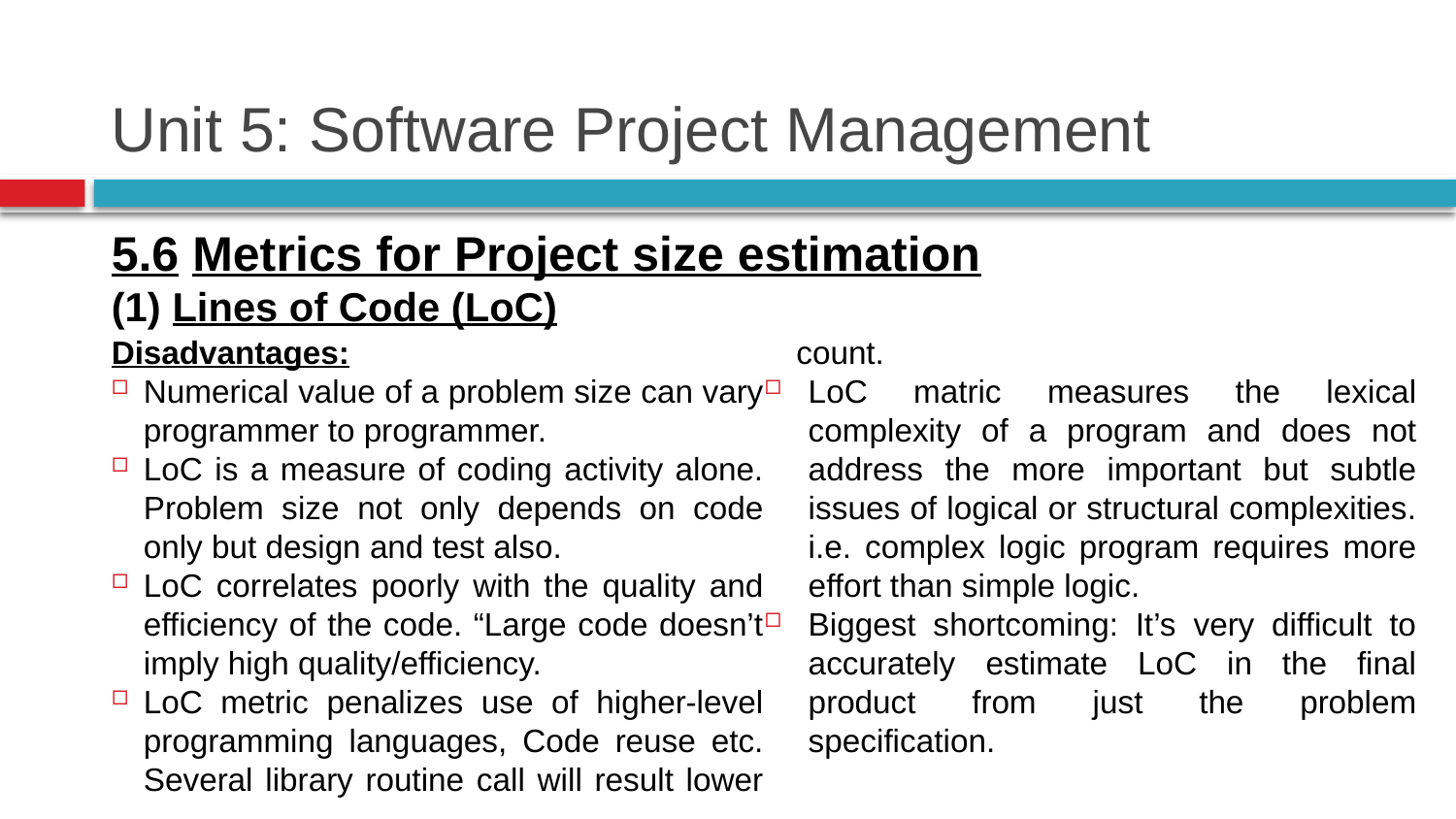

# Unit 5: Software Project Management
5.6 Metrics for Project size estimation
(1) Lines of Code (LoC)
Disadvantages:
Numerical value of a problem size can vary programmer to programmer.
LoC is a measure of coding activity alone. Problem size not only depends on code only but design and test also.
LoC correlates poorly with the quality and efficiency of the code. “Large code doesn’t imply high quality/efficiency.
LoC metric penalizes use of higher-level programming languages, Code reuse etc. Several library routine call will result lower count.
LoC matric measures the lexical complexity of a program and does not address the more important but subtle issues of logical or structural complexities. i.e. complex logic program requires more effort than simple logic.
Biggest shortcoming: It’s very difficult to accurately estimate LoC in the final product from just the problem specification.